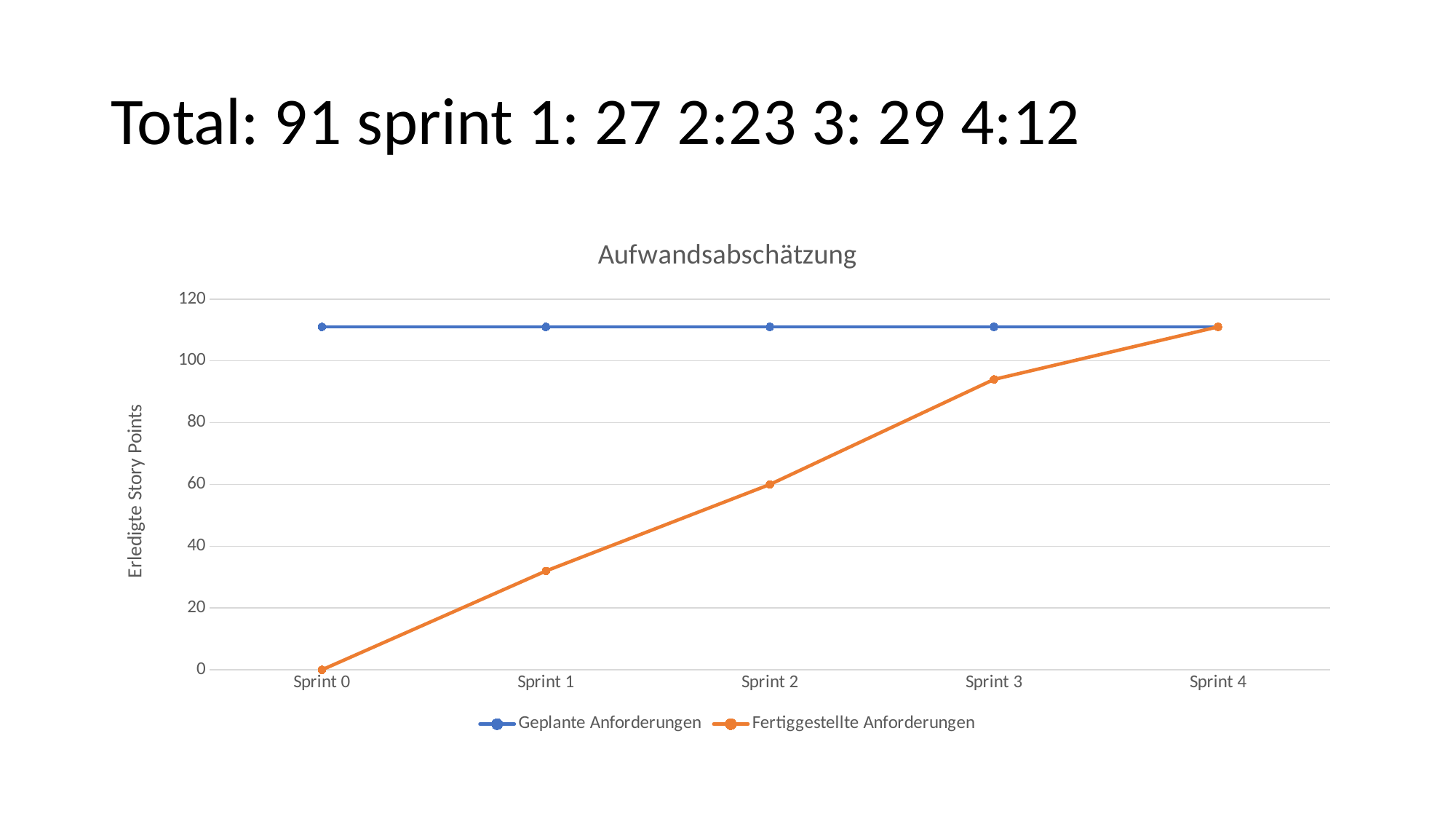

# Total: 91 sprint 1: 27 2:23 3: 29 4:12

### Chart: Aufwandsabschätzung

| Category | Geplante Anforderungen | Fertiggestellte Anforderungen |
|---|---|---|
| Sprint 0 | 111.0 | 0.0 |
| Sprint 1 | 111.0 | 32.0 |
| Sprint 2 | 111.0 | 60.0 |
| Sprint 3 | 111.0 | 94.0 |
| Sprint 4 | 111.0 | 111.0 |